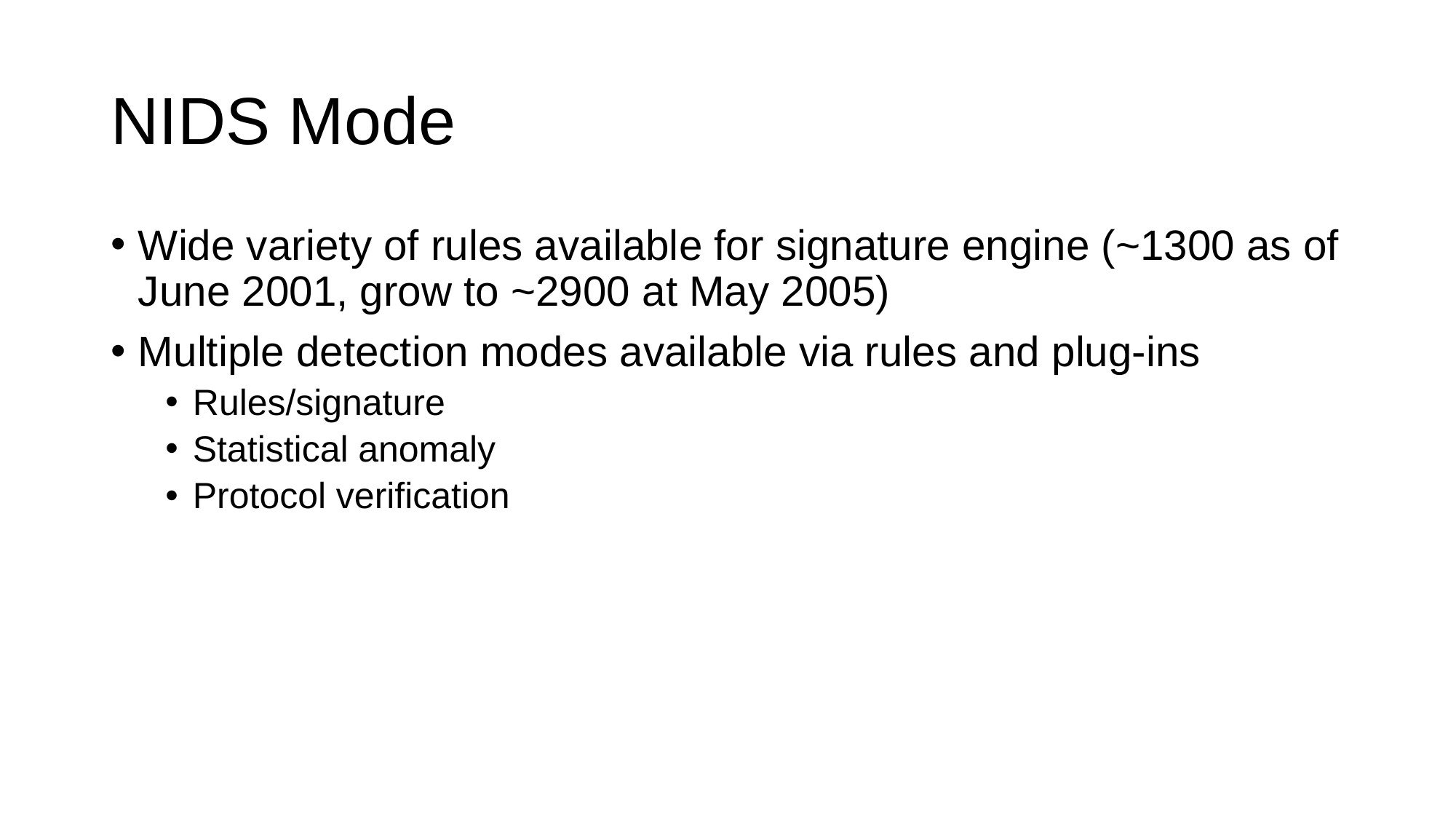

# NIDS Mode
Wide variety of rules available for signature engine (~1300 as of June 2001, grow to ~2900 at May 2005)
Multiple detection modes available via rules and plug-ins
Rules/signature
Statistical anomaly
Protocol verification